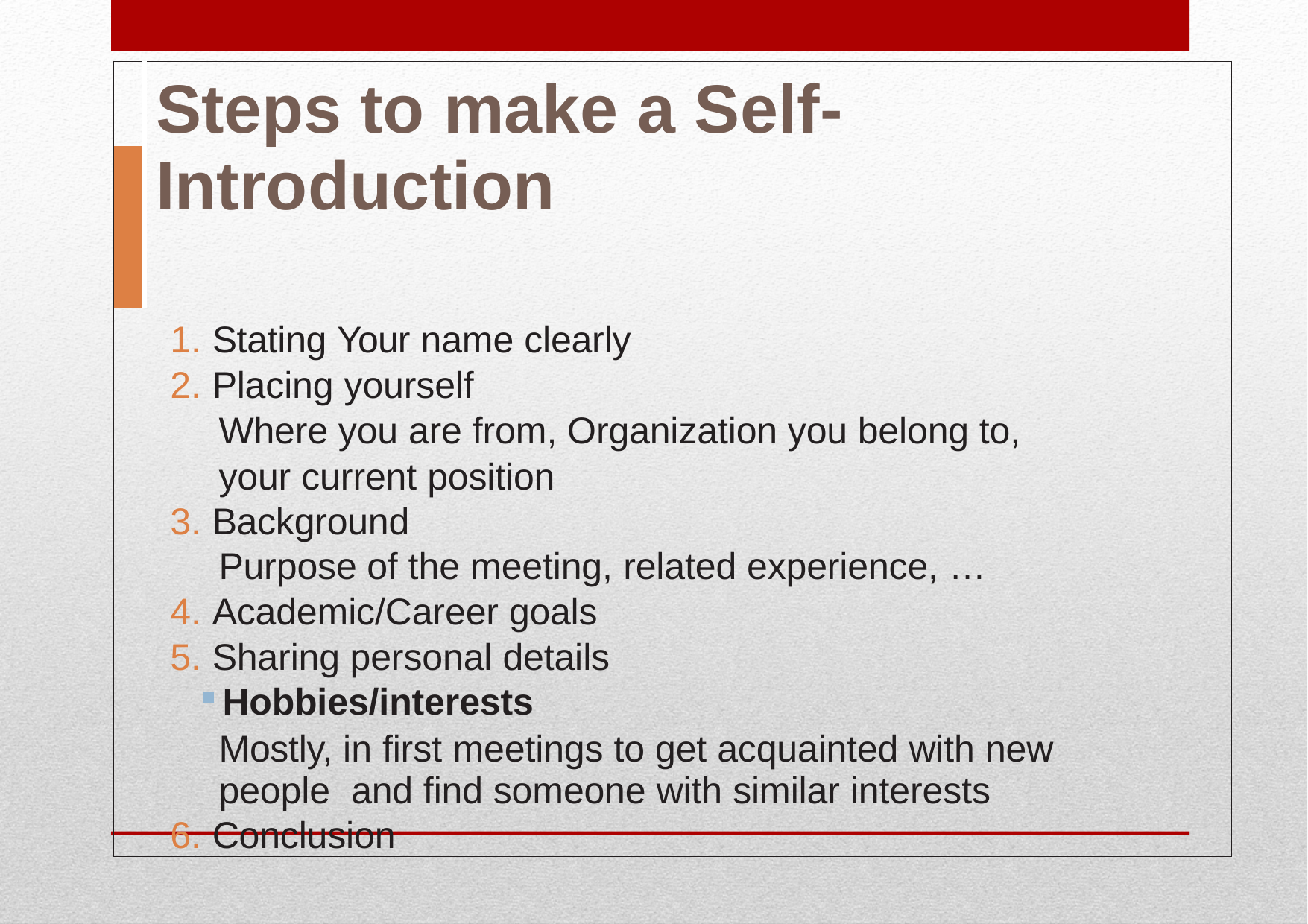

|  | Steps to make a Self-Introduction |
| --- | --- |
|  |  |
| Stating Your name clearly Placing yourself Where you are from, Organization you belong to, your current position Background Purpose of the meeting, related experience, … Academic/Career goals Sharing personal details Hobbies/interests Mostly, in first meetings to get acquainted with new people and find someone with similar interests Conclusion |  |